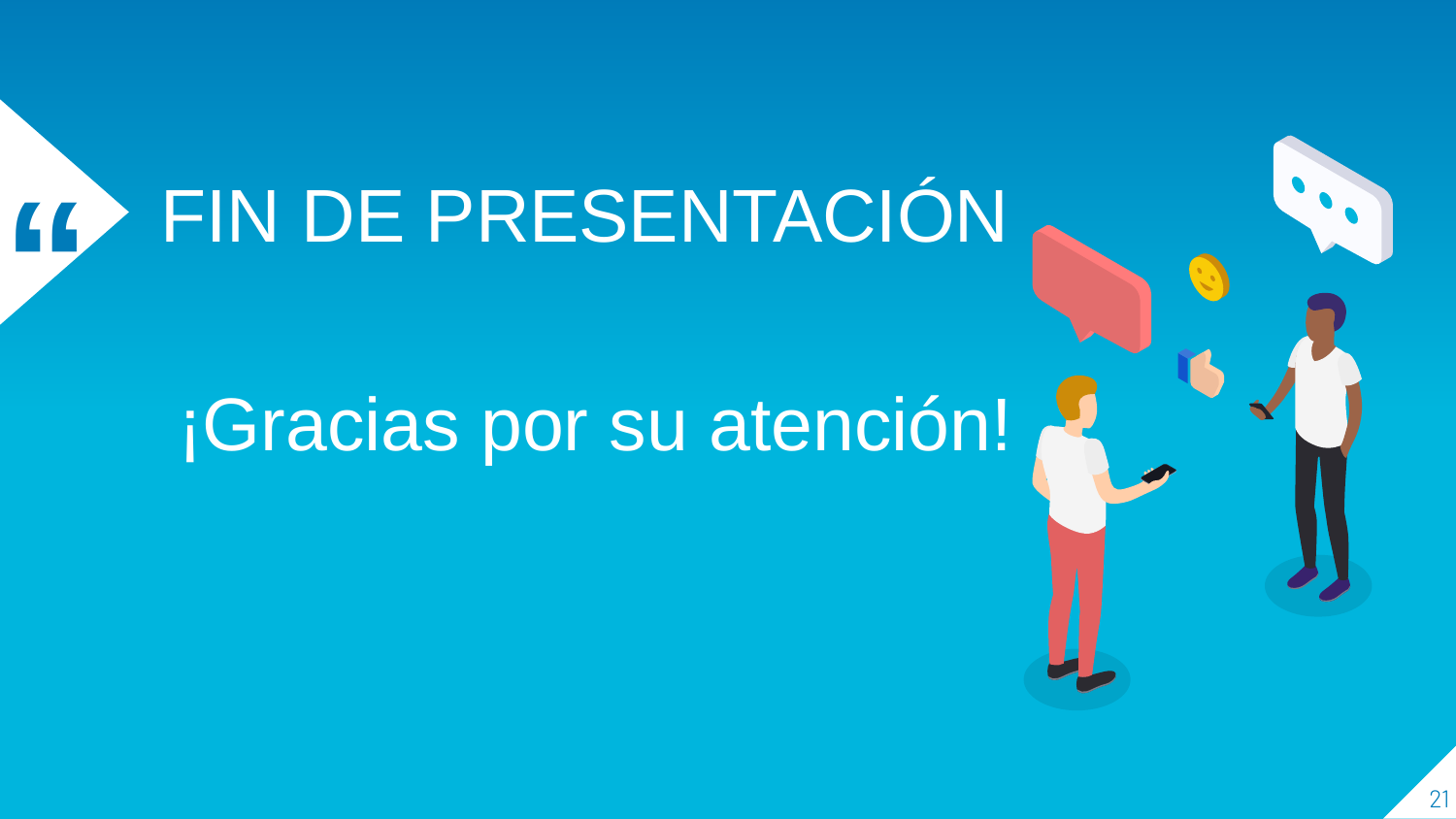

FIN DE PRESENTACIÓN

¡Gracias por su atención!
21